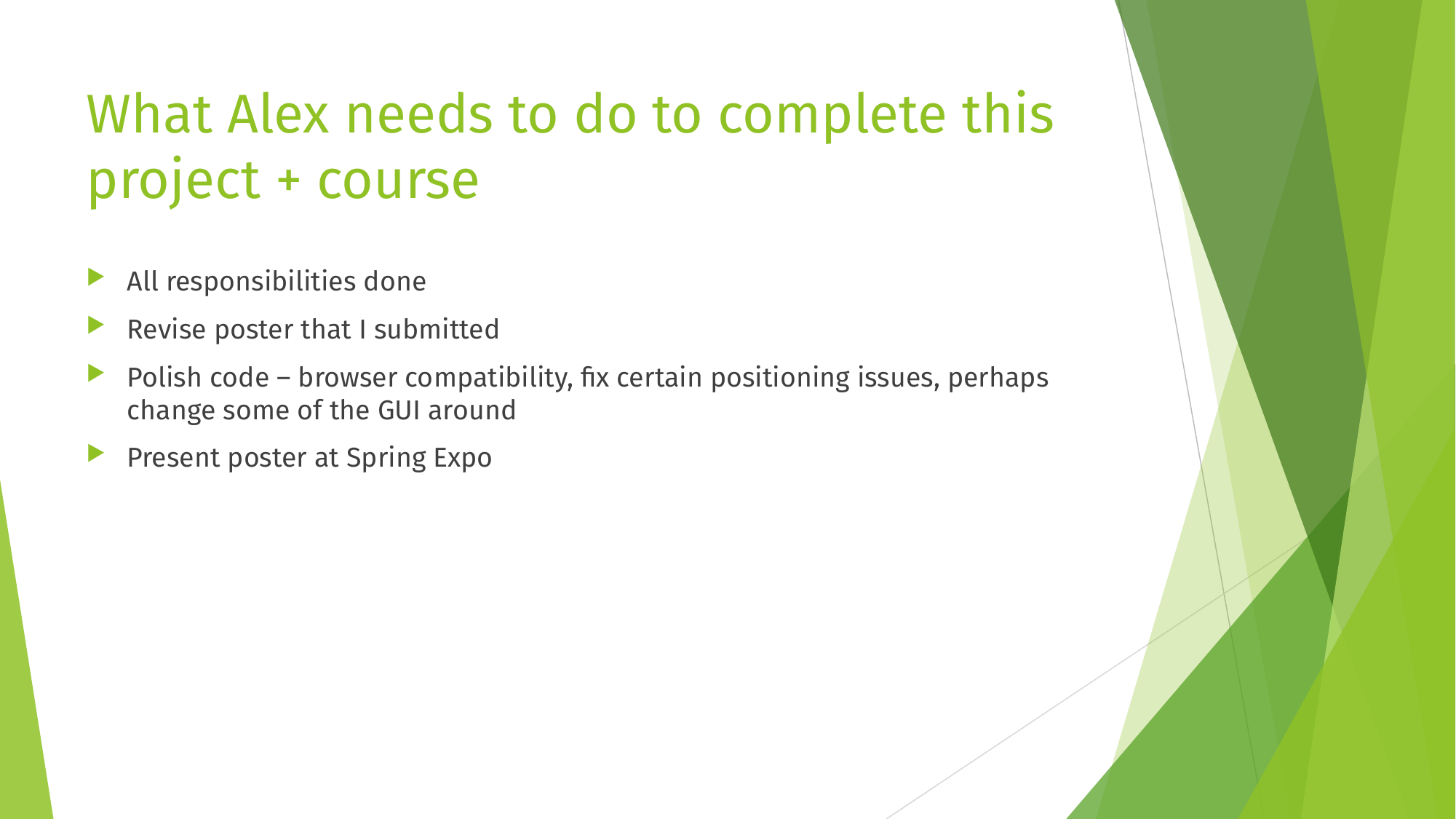

# What Alex needs to do to complete this project + course
All responsibilities done
Revise poster that I submitted
Polish code – browser compatibility, fix certain positioning issues, perhaps change some of the GUI around
Present poster at Spring Expo